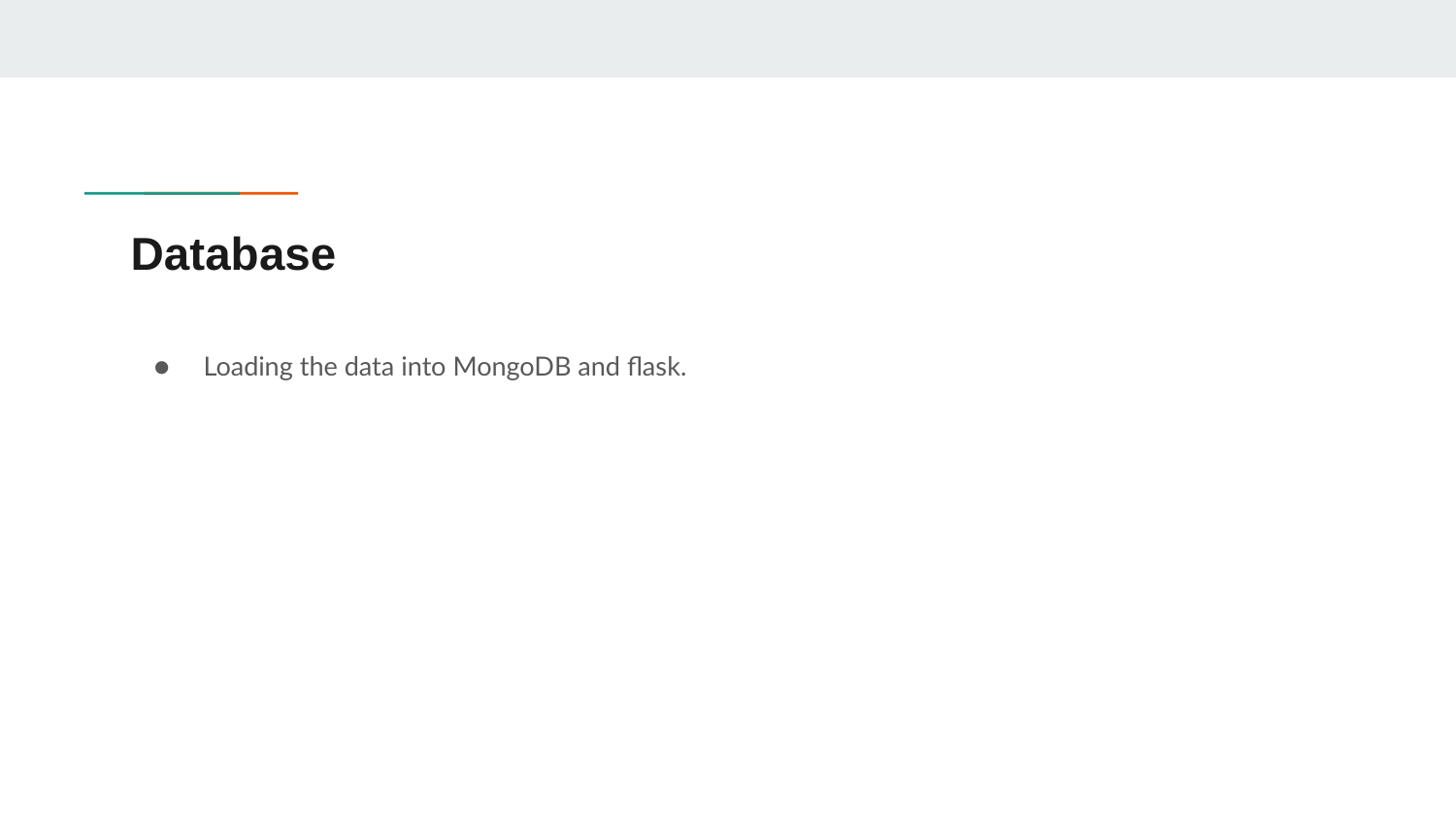

# Database
Loading the data into MongoDB and flask.